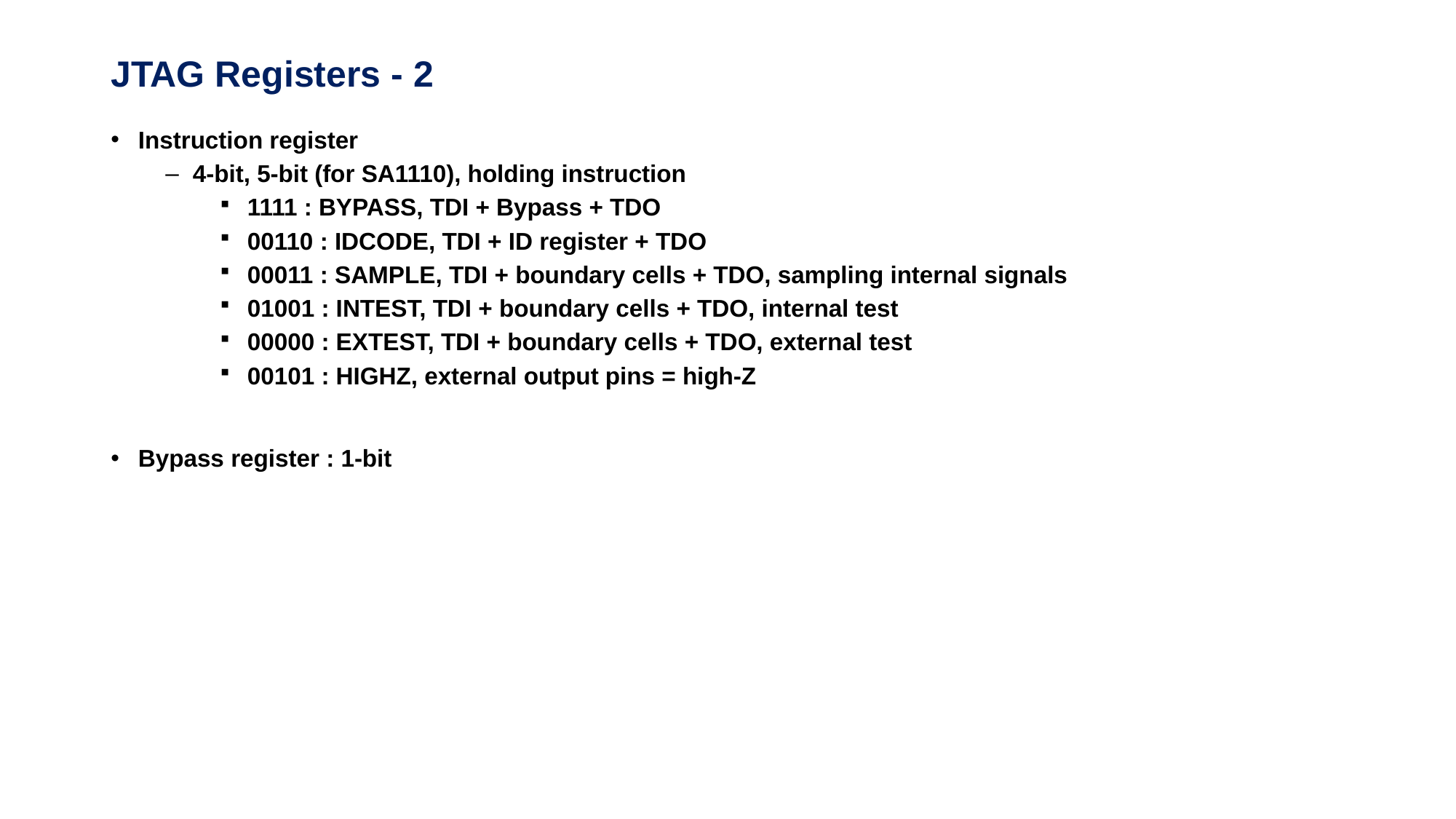

# JTAG Registers - 2
Instruction register
4-bit, 5-bit (for SA1110), holding instruction
1111 : BYPASS, TDI + Bypass + TDO
00110 : IDCODE, TDI + ID register + TDO
00011 : SAMPLE, TDI + boundary cells + TDO, sampling internal signals
01001 : INTEST, TDI + boundary cells + TDO, internal test
00000 : EXTEST, TDI + boundary cells + TDO, external test
00101 : HIGHZ, external output pins = high-Z

Bypass register : 1-bit